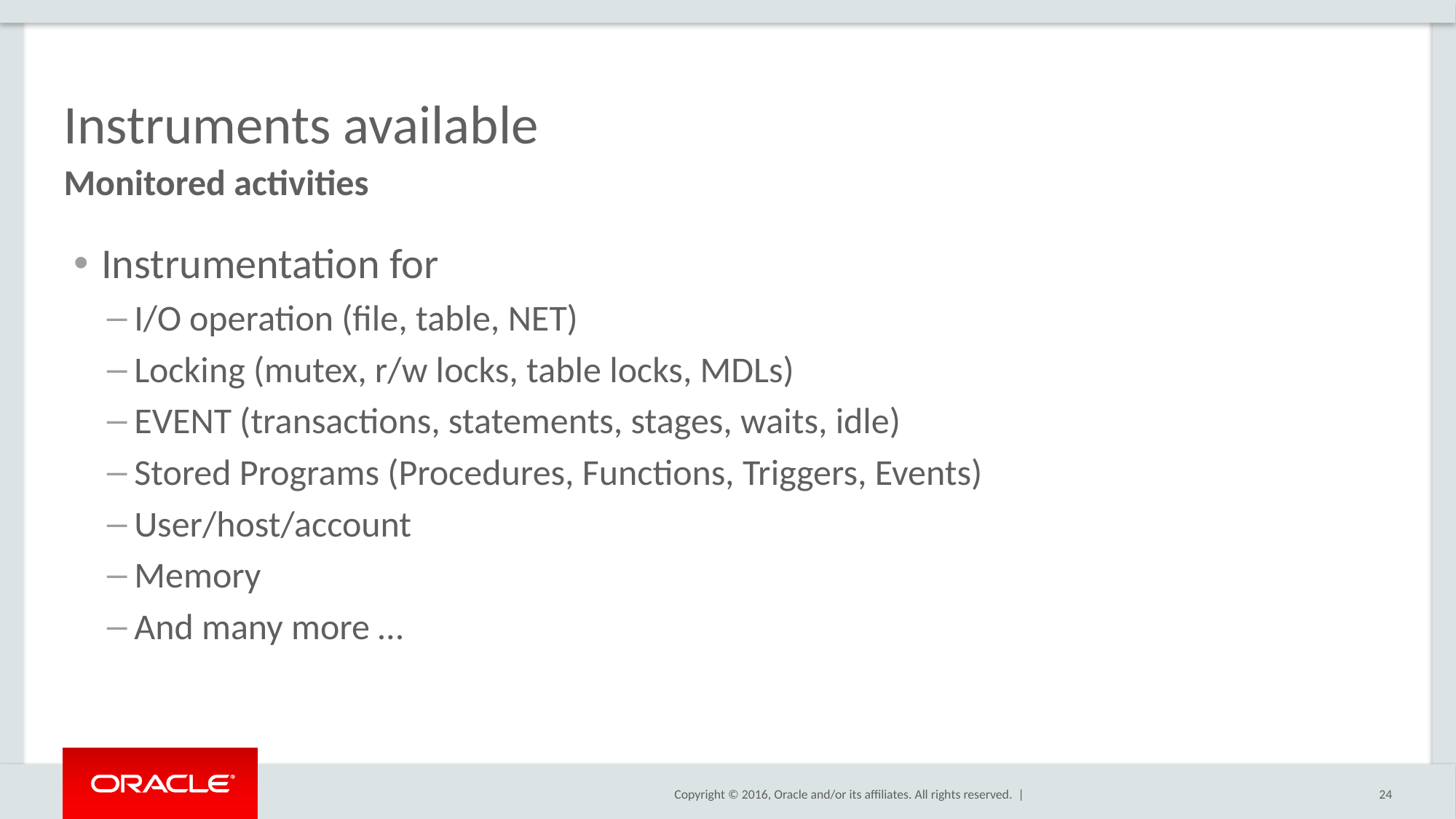

# Instruments available
Monitored activities
Instrumentation for
I/O operation (file, table, NET)
Locking (mutex, r/w locks, table locks, MDLs)
EVENT (transactions, statements, stages, waits, idle)
Stored Programs (Procedures, Functions, Triggers, Events)
User/host/account
Memory
And many more …
24